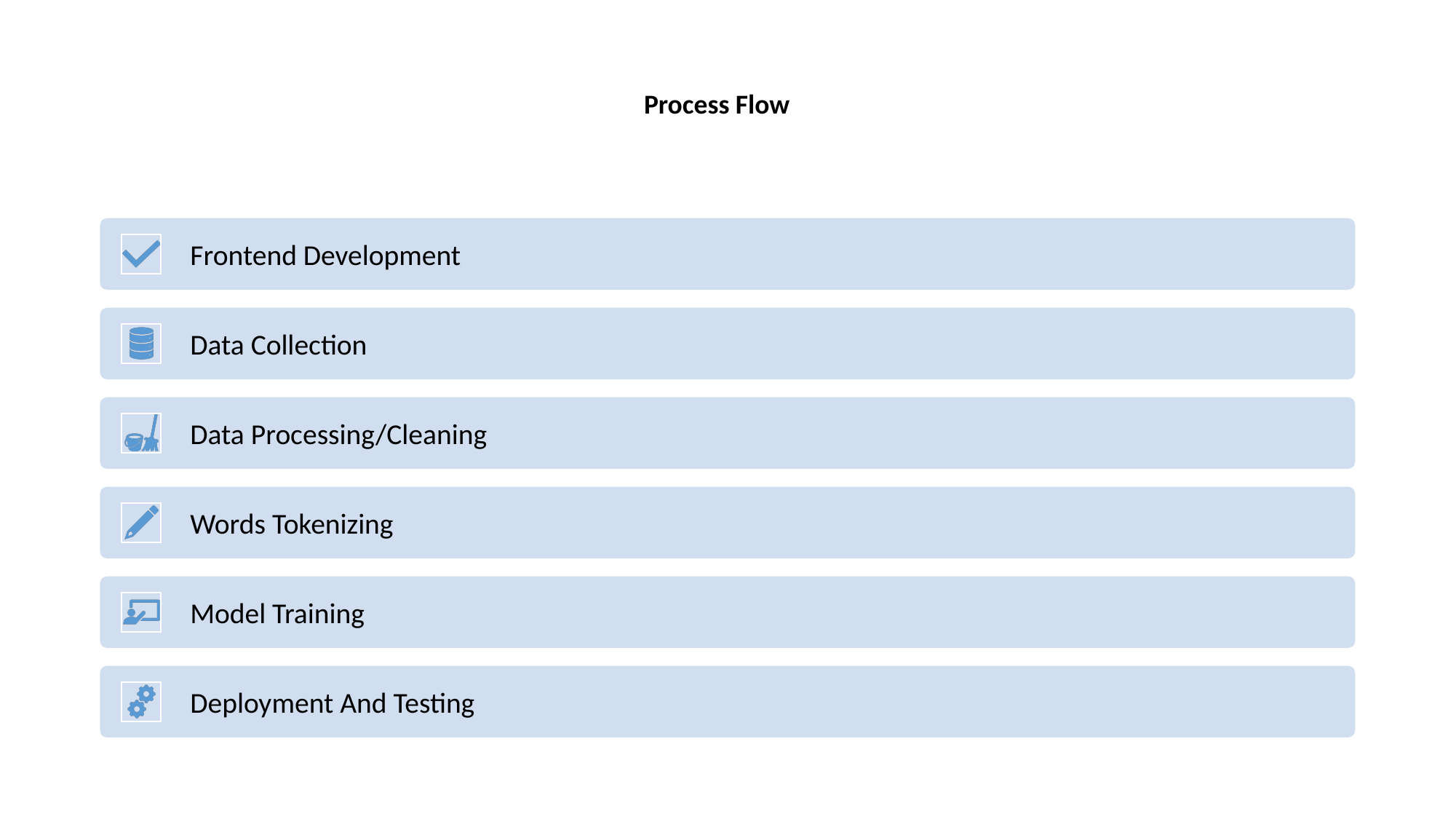

Process Flow
Frontend Development
Data Collection
Data Processing/Cleaning
Words Tokenizing
Model Training
Deployment And Testing